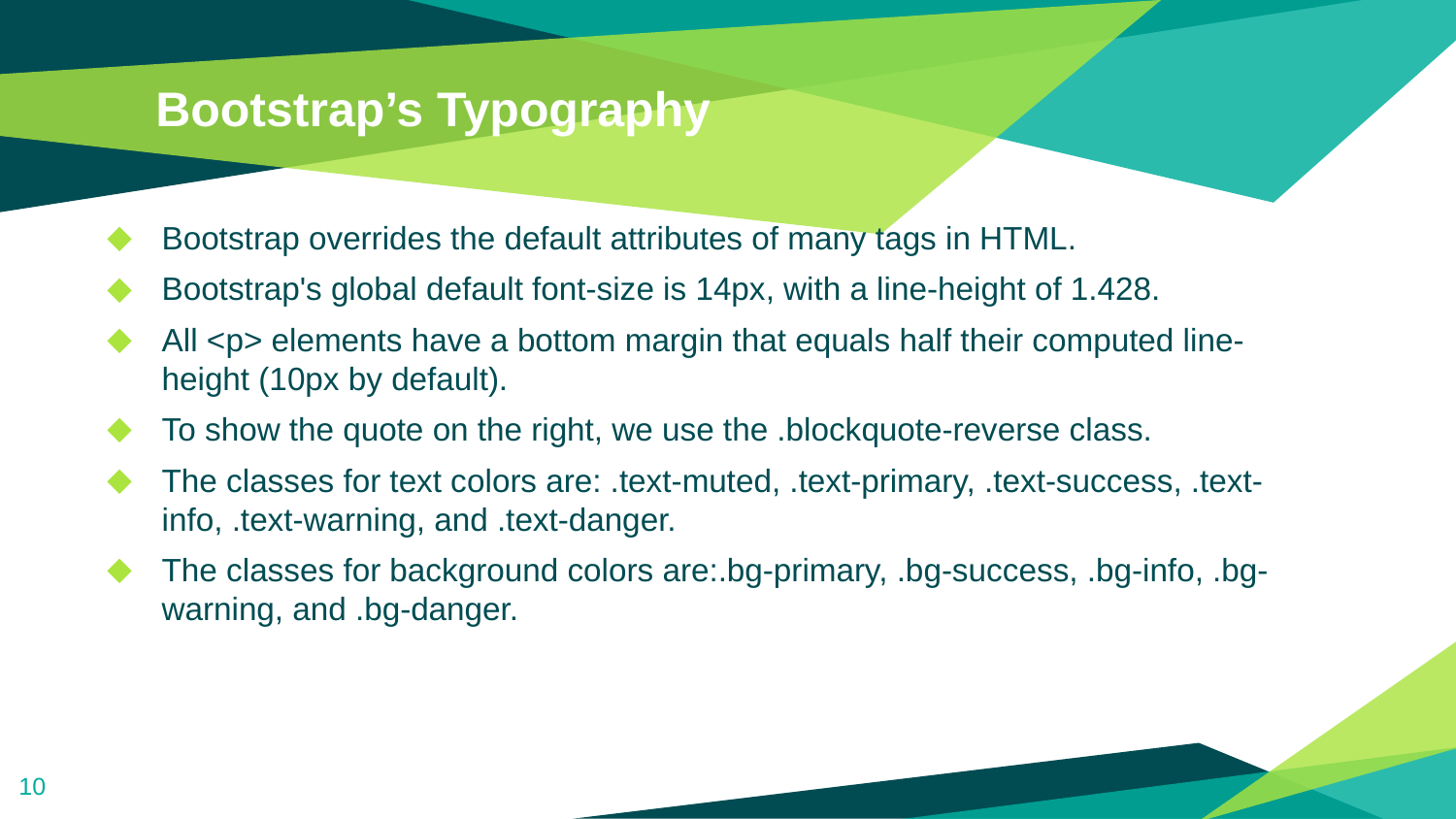

# Bootstrap’s Typography
Bootstrap overrides the default attributes of many tags in HTML.
Bootstrap's global default font-size is 14px, with a line-height of 1.428.
All <p> elements have a bottom margin that equals half their computed line-height (10px by default).
To show the quote on the right, we use the .blockquote-reverse class.
The classes for text colors are: .text-muted, .text-primary, .text-success, .text-info, .text-warning, and .text-danger.
The classes for background colors are:.bg-primary, .bg-success, .bg-info, .bg-warning, and .bg-danger.
10